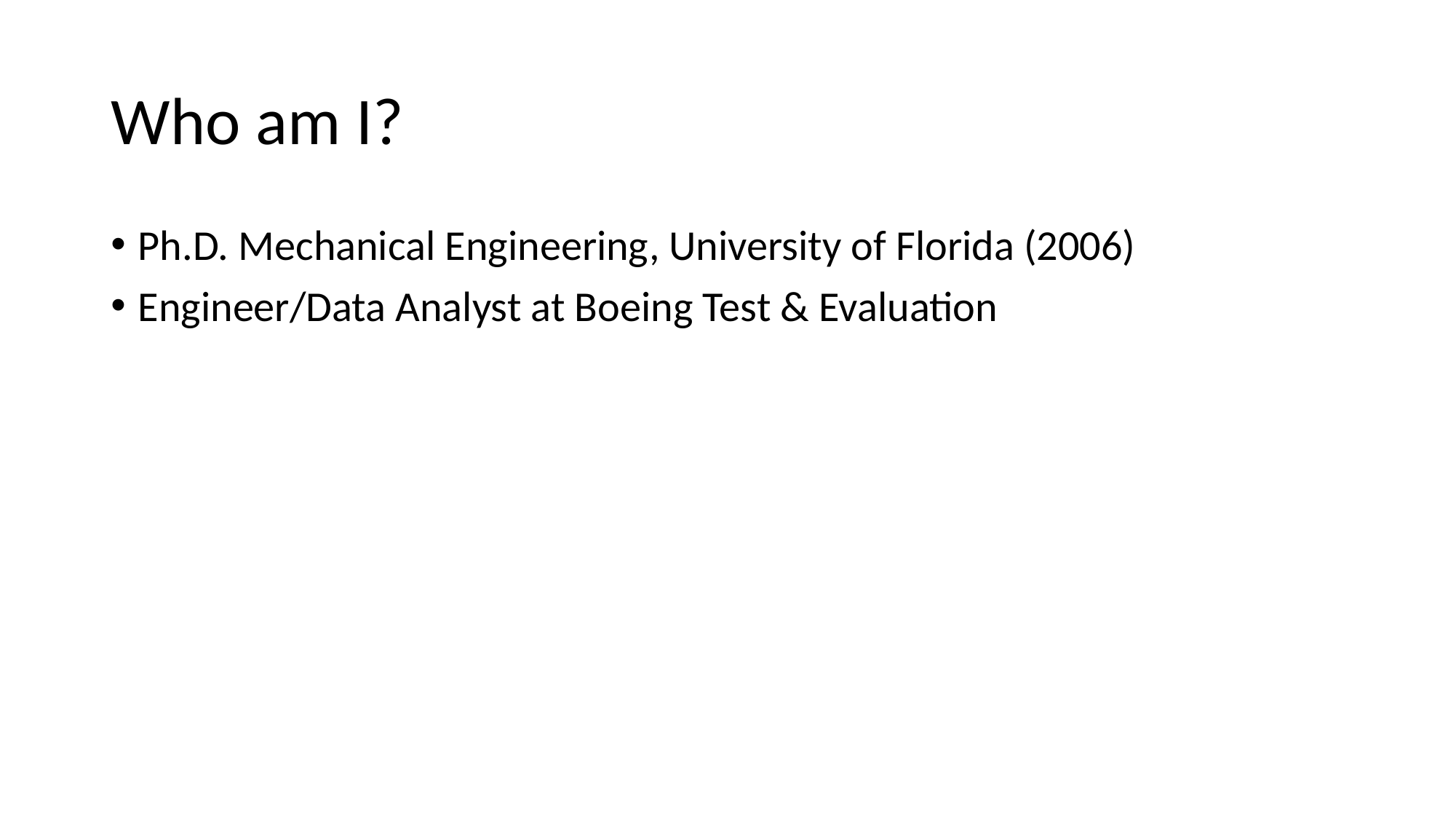

# Who am I?
Ph.D. Mechanical Engineering, University of Florida (2006)
Engineer/Data Analyst at Boeing Test & Evaluation